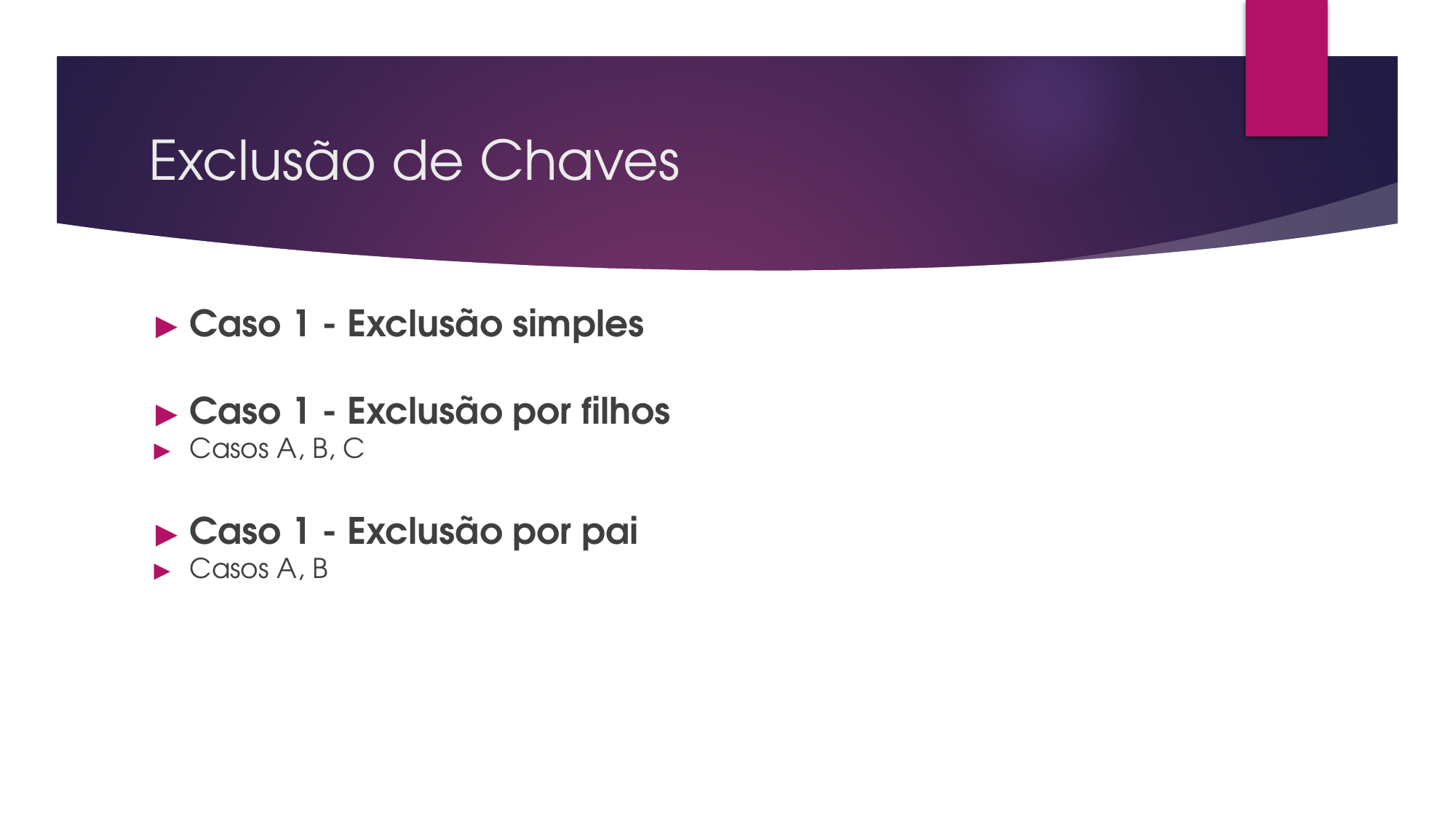

# Exclusão de Chaves
Caso 1 - Exclusão simples

Caso 1 - Exclusão por filhos
Casos A, B, C

Caso 1 - Exclusão por pai
Casos A, B